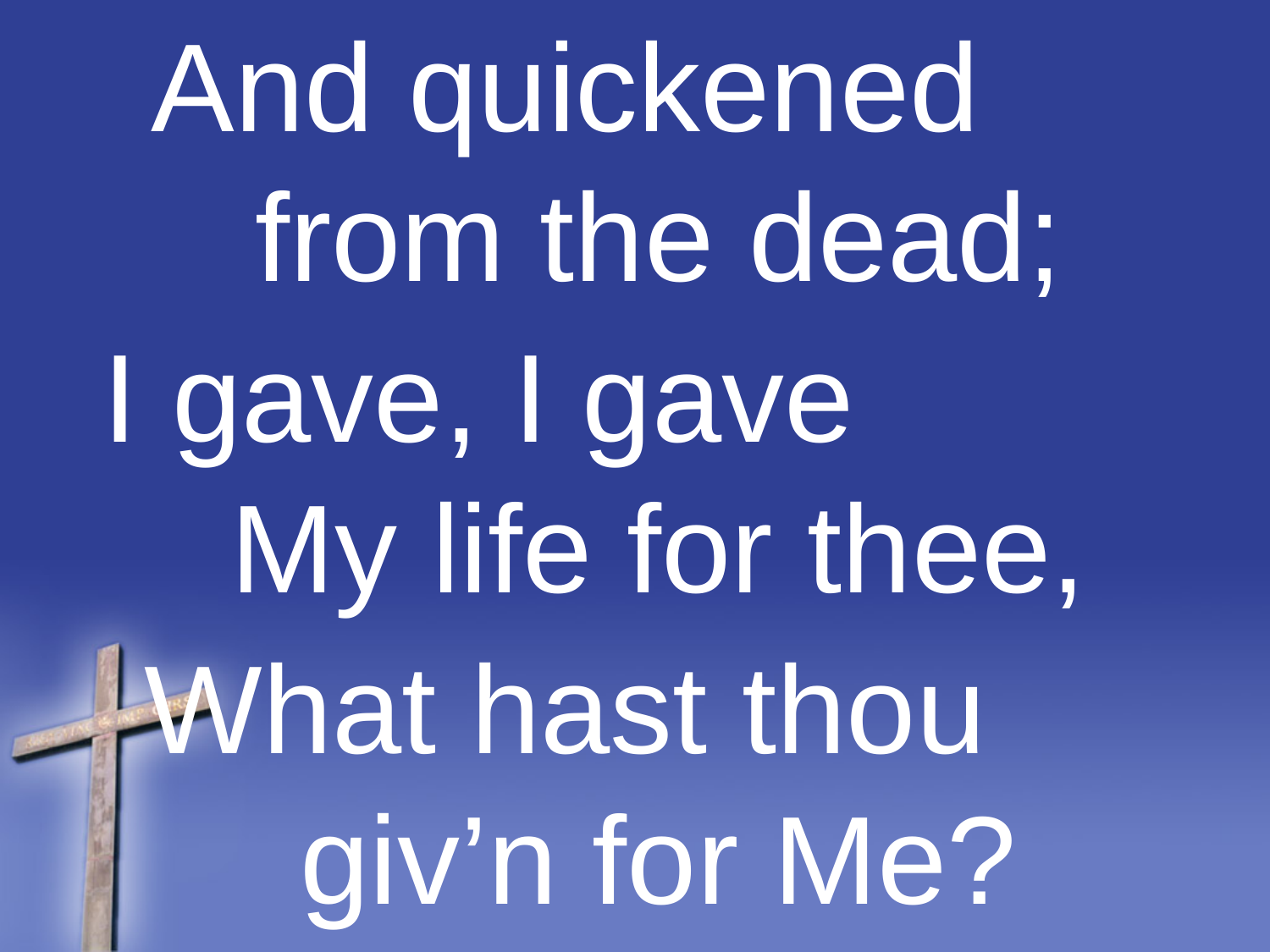

And quickened     from the dead;
I gave, I gave          My life for thee,
What hast thou     giv’n for Me?